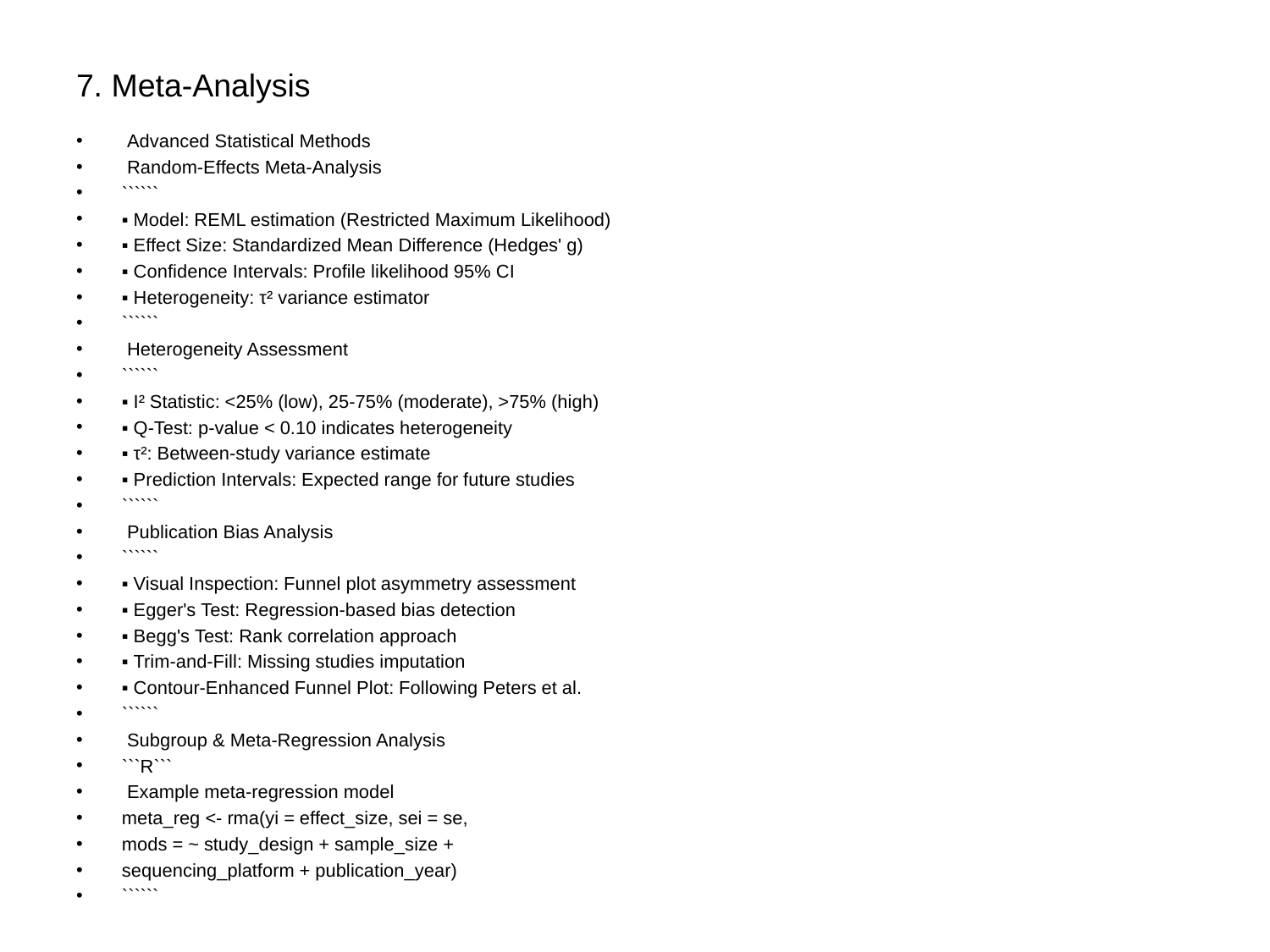

# 7. Meta-Analysis
 Advanced Statistical Methods
 Random-Effects Meta-Analysis
``````
▪ Model: REML estimation (Restricted Maximum Likelihood)
▪ Effect Size: Standardized Mean Difference (Hedges' g)
▪ Confidence Intervals: Profile likelihood 95% CI
▪ Heterogeneity: τ² variance estimator
``````
 Heterogeneity Assessment
``````
▪ I² Statistic: <25% (low), 25-75% (moderate), >75% (high)
▪ Q-Test: p-value < 0.10 indicates heterogeneity
▪ τ²: Between-study variance estimate
▪ Prediction Intervals: Expected range for future studies
``````
 Publication Bias Analysis
``````
▪ Visual Inspection: Funnel plot asymmetry assessment
▪ Egger's Test: Regression-based bias detection
▪ Begg's Test: Rank correlation approach
▪ Trim-and-Fill: Missing studies imputation
▪ Contour-Enhanced Funnel Plot: Following Peters et al.
``````
 Subgroup & Meta-Regression Analysis
```R```
 Example meta-regression model
meta_reg <- rma(yi = effect_size, sei = se,
mods = ~ study_design + sample_size +
sequencing_platform + publication_year)
``````